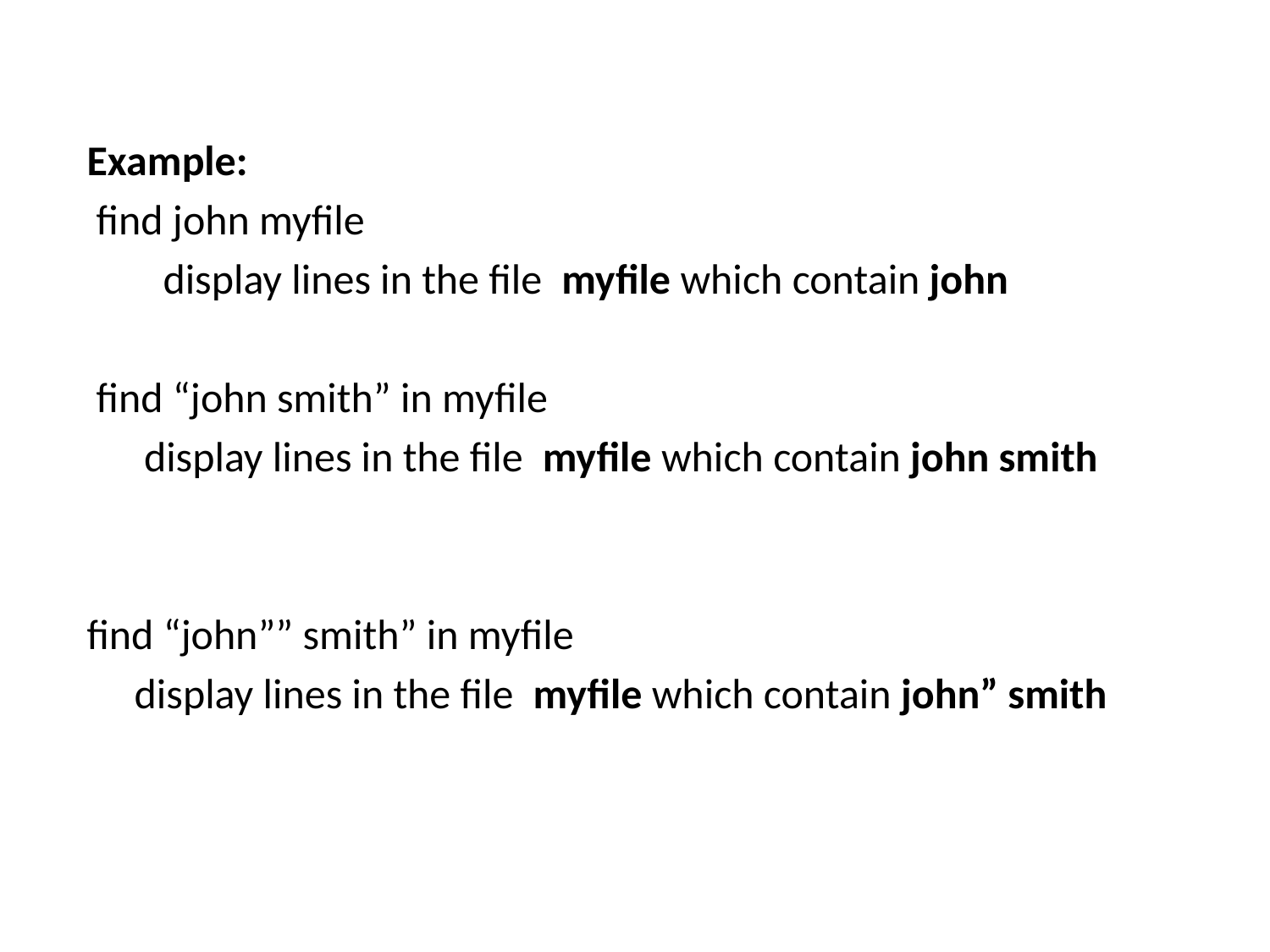

Example:
 find john myfile
        display lines in the file  myfile which contain john

 find “john smith” in myfile
      display lines in the file  myfile which contain john smith

find “john”” smith” in myfile
     display lines in the file  myfile which contain john” smith